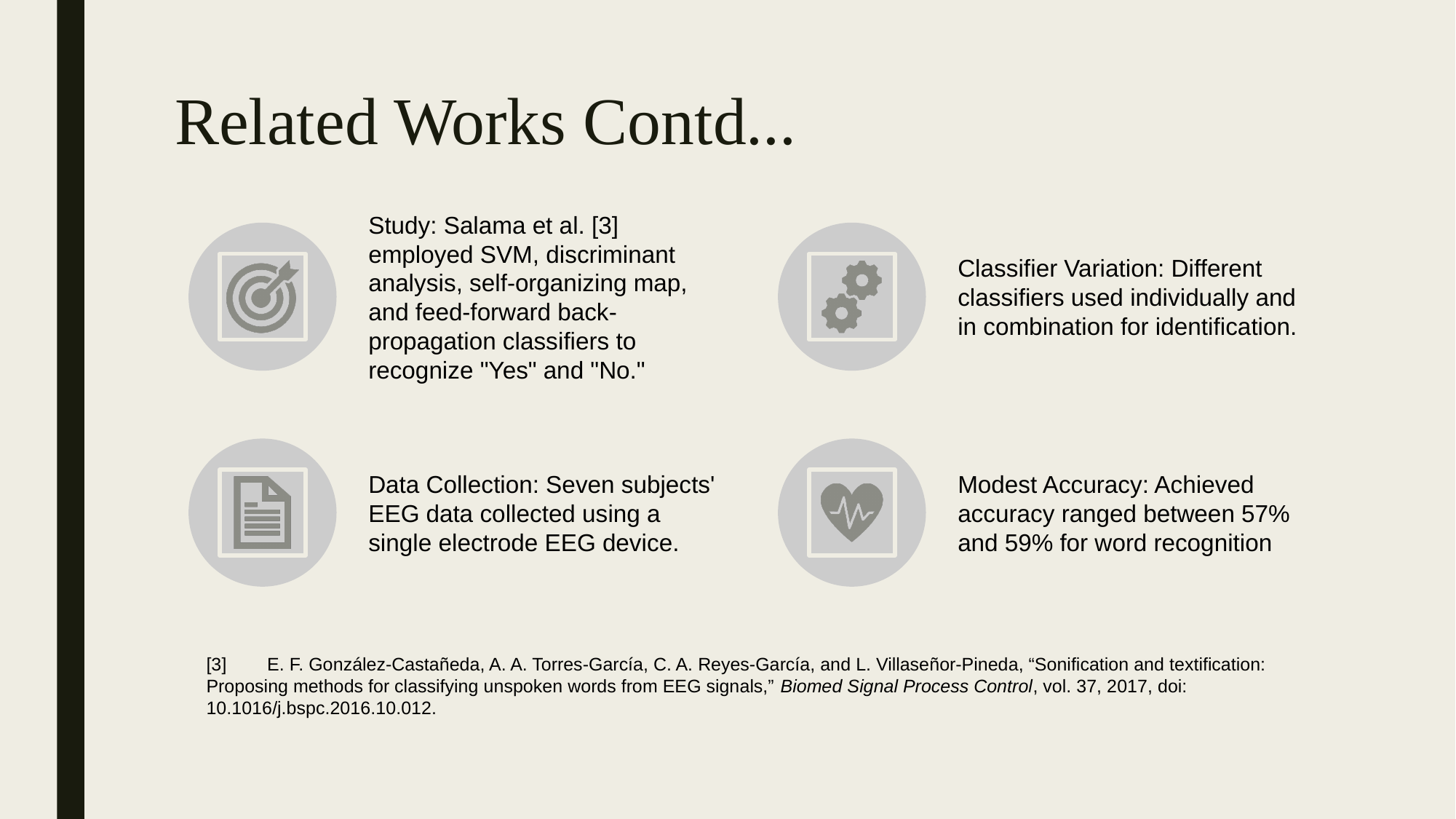

# Related Works Contd...
Study: Salama et al. [3] employed SVM, discriminant analysis, self-organizing map, and feed-forward back-propagation classifiers to recognize "Yes" and "No."
Classifier Variation: Different classifiers used individually and in combination for identification.
Data Collection: Seven subjects' EEG data collected using a single electrode EEG device.
Modest Accuracy: Achieved accuracy ranged between 57% and 59% for word recognition
[3]        E. F. González-Castañeda, A. A. Torres-García, C. A. Reyes-García, and L. Villaseñor-Pineda, “Sonification and textification: Proposing methods for classifying unspoken words from EEG signals,” Biomed Signal Process Control, vol. 37, 2017, doi: 10.1016/j.bspc.2016.10.012.